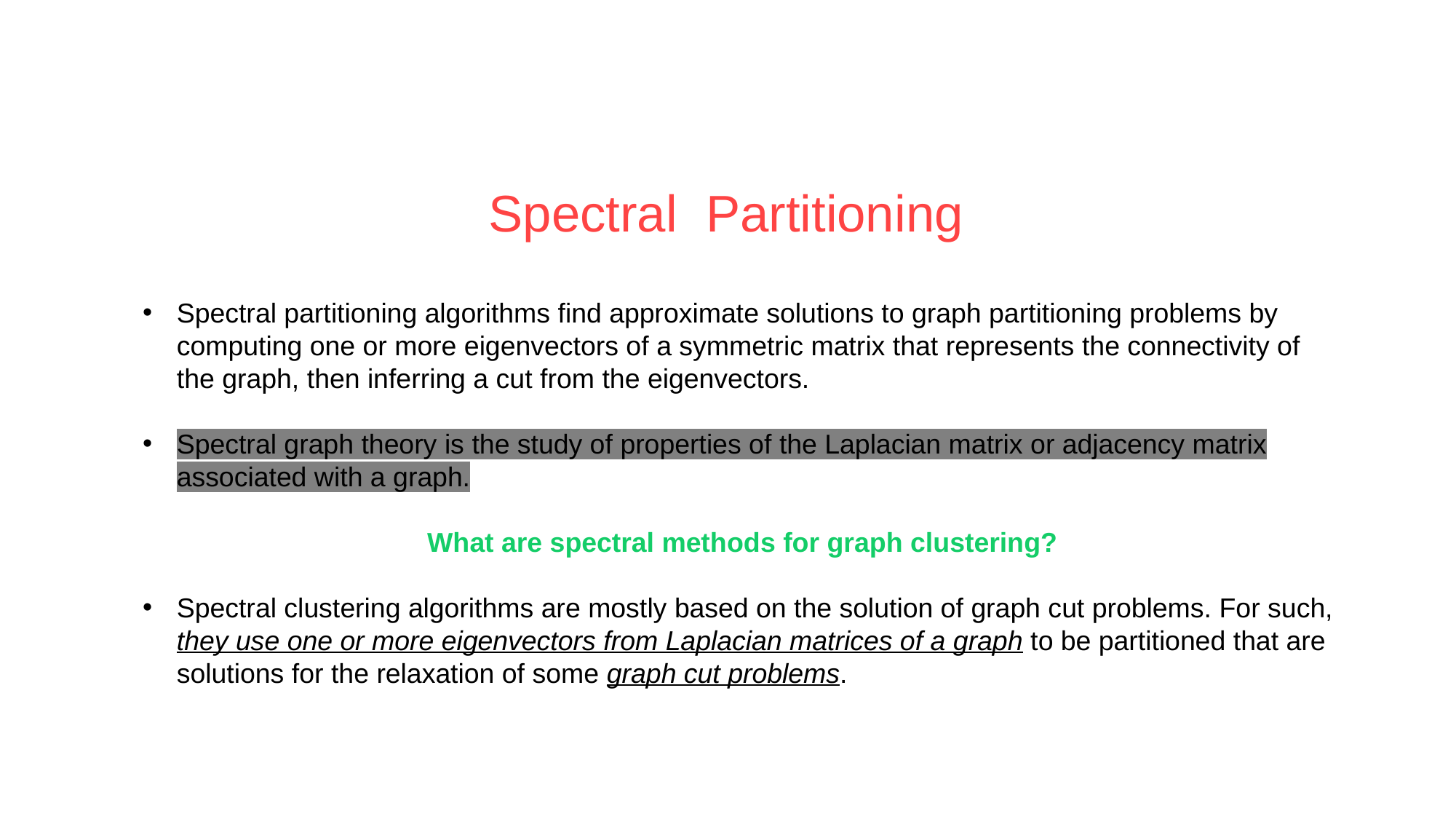

Spectral  Partitioning
Spectral partitioning algorithms find approximate solutions to graph partitioning problems by computing one or more eigenvectors of a symmetric matrix that represents the connectivity of the graph, then inferring a cut from the eigenvectors.

Spectral graph theory is the study of properties of the Laplacian matrix or adjacency matrix associated with a graph.

What are spectral methods for graph clustering?

Spectral clustering algorithms are mostly based on the solution of graph cut problems. For such, they use one or more eigenvectors from Laplacian matrices of a graph to be partitioned that are solutions for the relaxation of some graph cut problems.